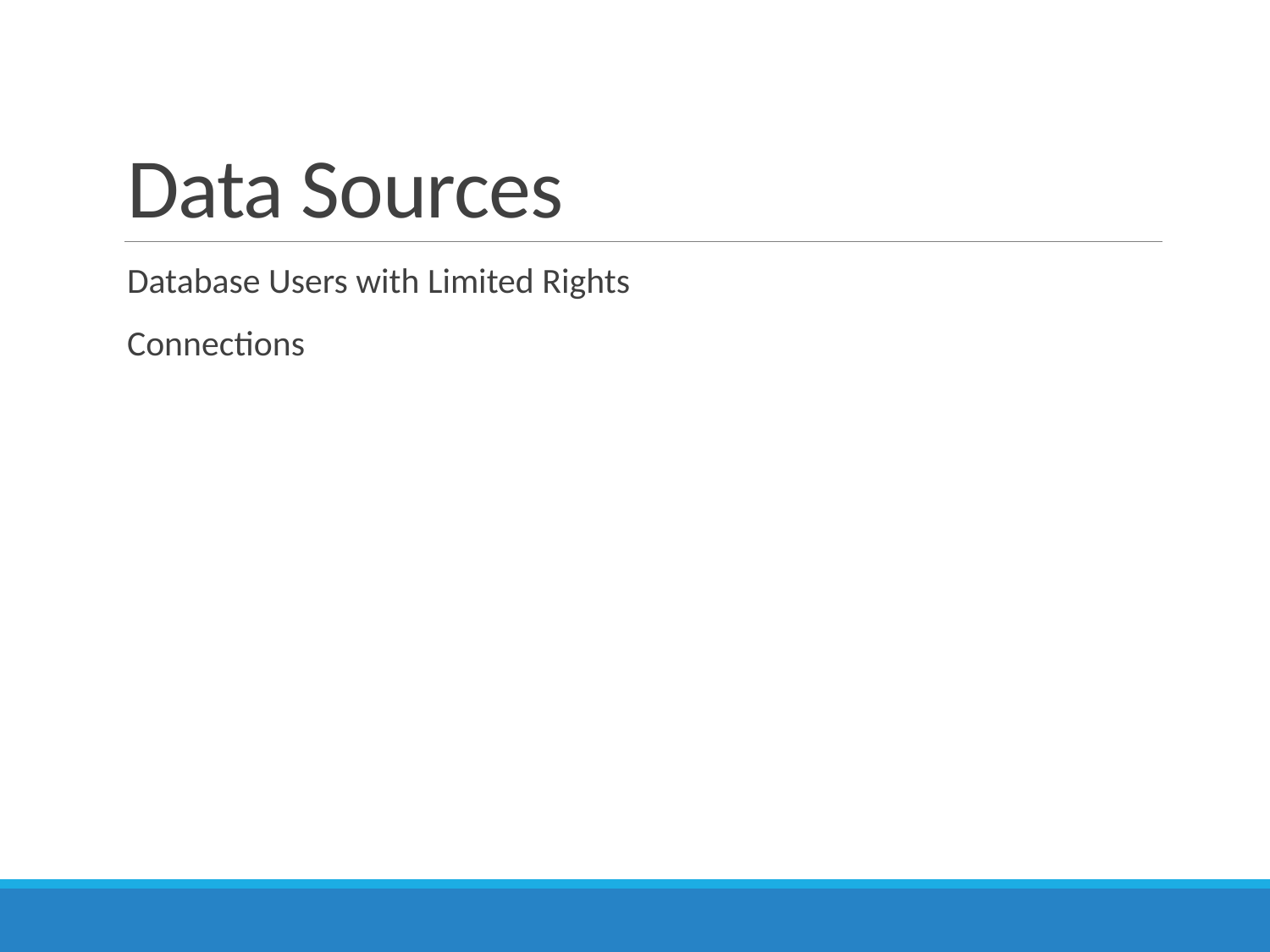

# Data Sources
Database Users with Limited Rights
Connections